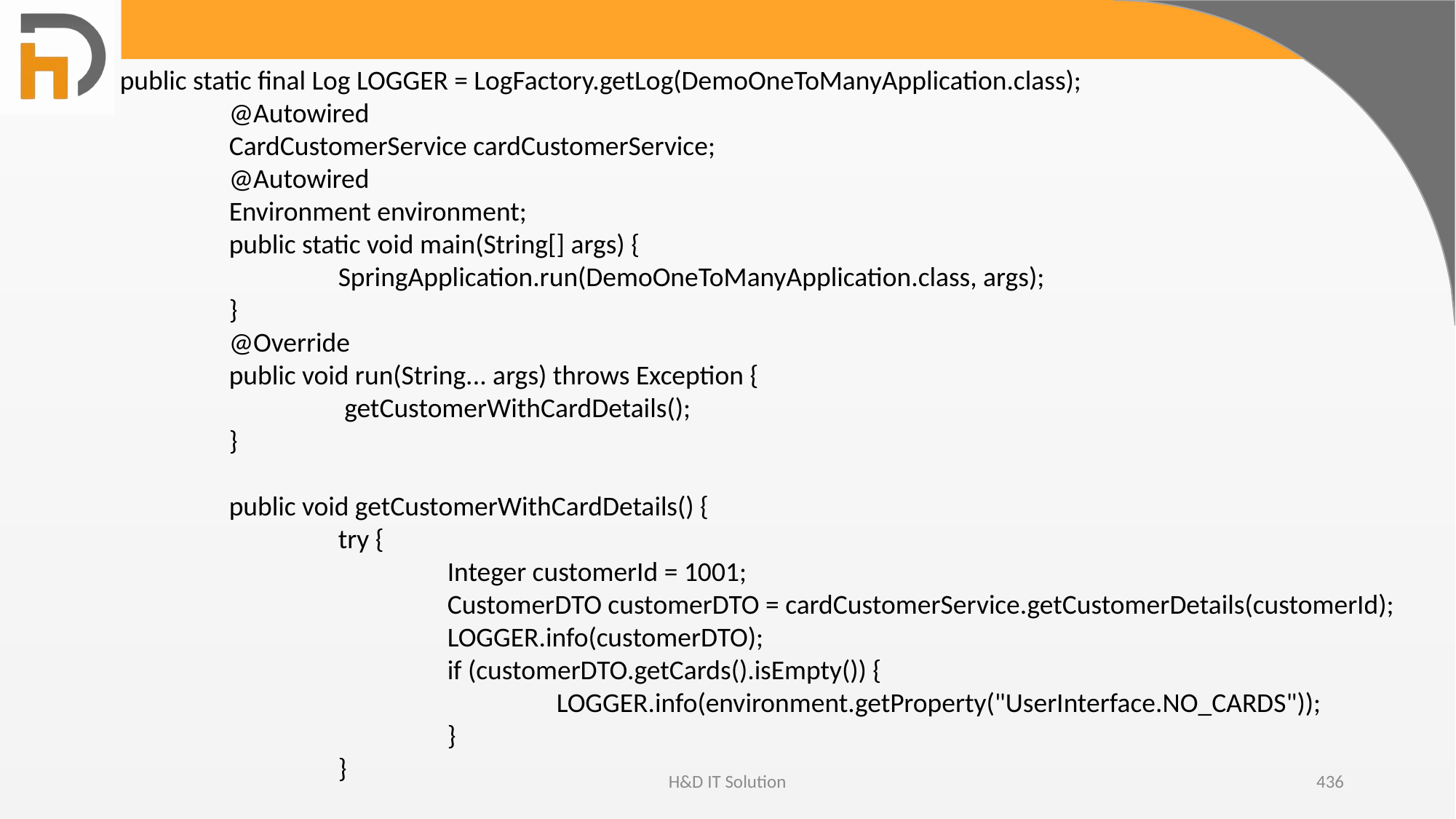

public static final Log LOGGER = LogFactory.getLog(DemoOneToManyApplication.class);
	@Autowired
	CardCustomerService cardCustomerService;
	@Autowired
	Environment environment;
	public static void main(String[] args) {
		SpringApplication.run(DemoOneToManyApplication.class, args);
	}
	@Override
	public void run(String... args) throws Exception {
		 getCustomerWithCardDetails();
	}

	public void getCustomerWithCardDetails() {
		try {
			Integer customerId = 1001;
			CustomerDTO customerDTO = cardCustomerService.getCustomerDetails(customerId);
			LOGGER.info(customerDTO);
			if (customerDTO.getCards().isEmpty()) {
				LOGGER.info(environment.getProperty("UserInterface.NO_CARDS"));
			}
		}
H&D IT Solution
436